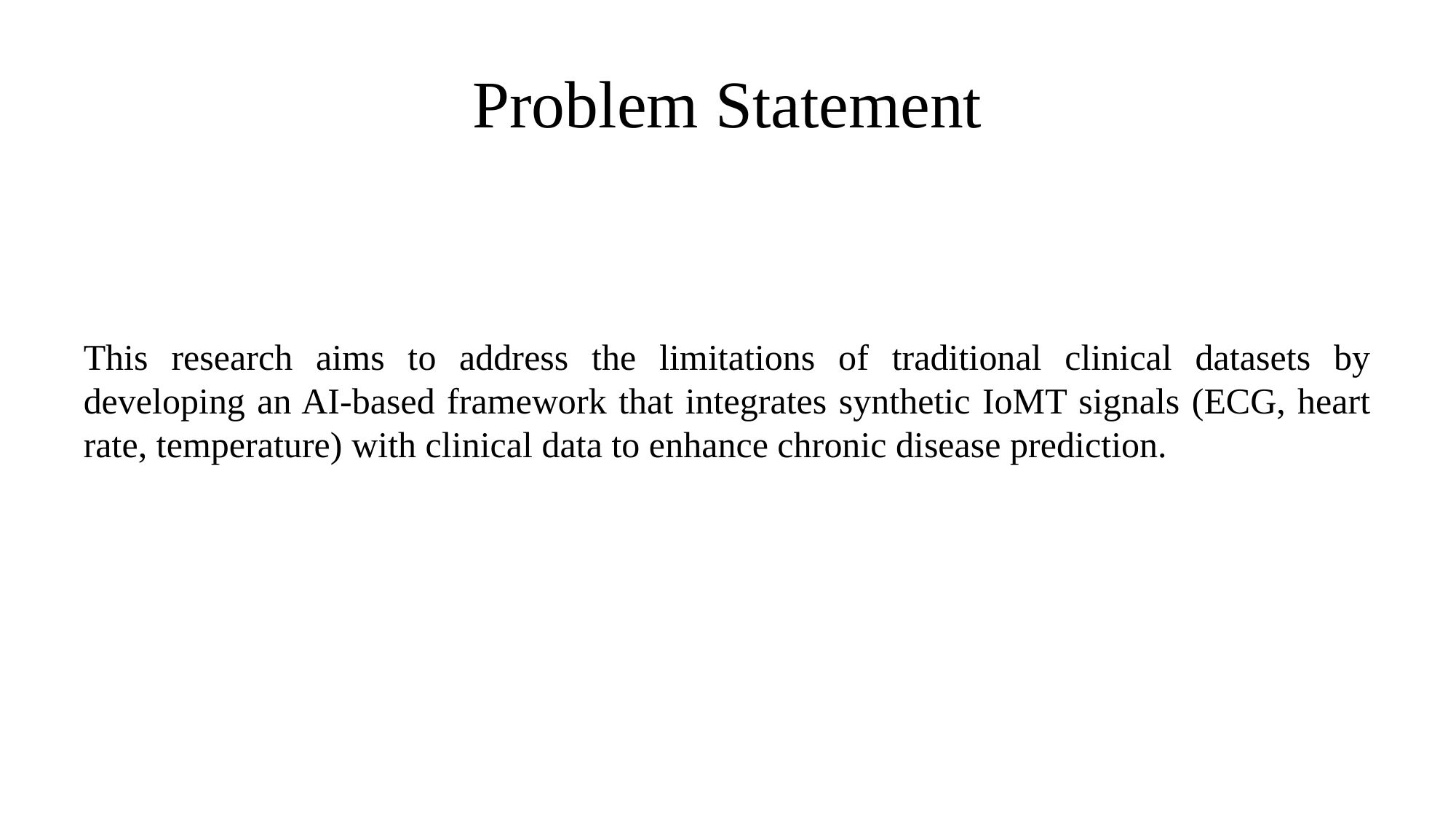

# Problem Statement
This research aims to address the limitations of traditional clinical datasets by developing an AI-based framework that integrates synthetic IoMT signals (ECG, heart rate, temperature) with clinical data to enhance chronic disease prediction.